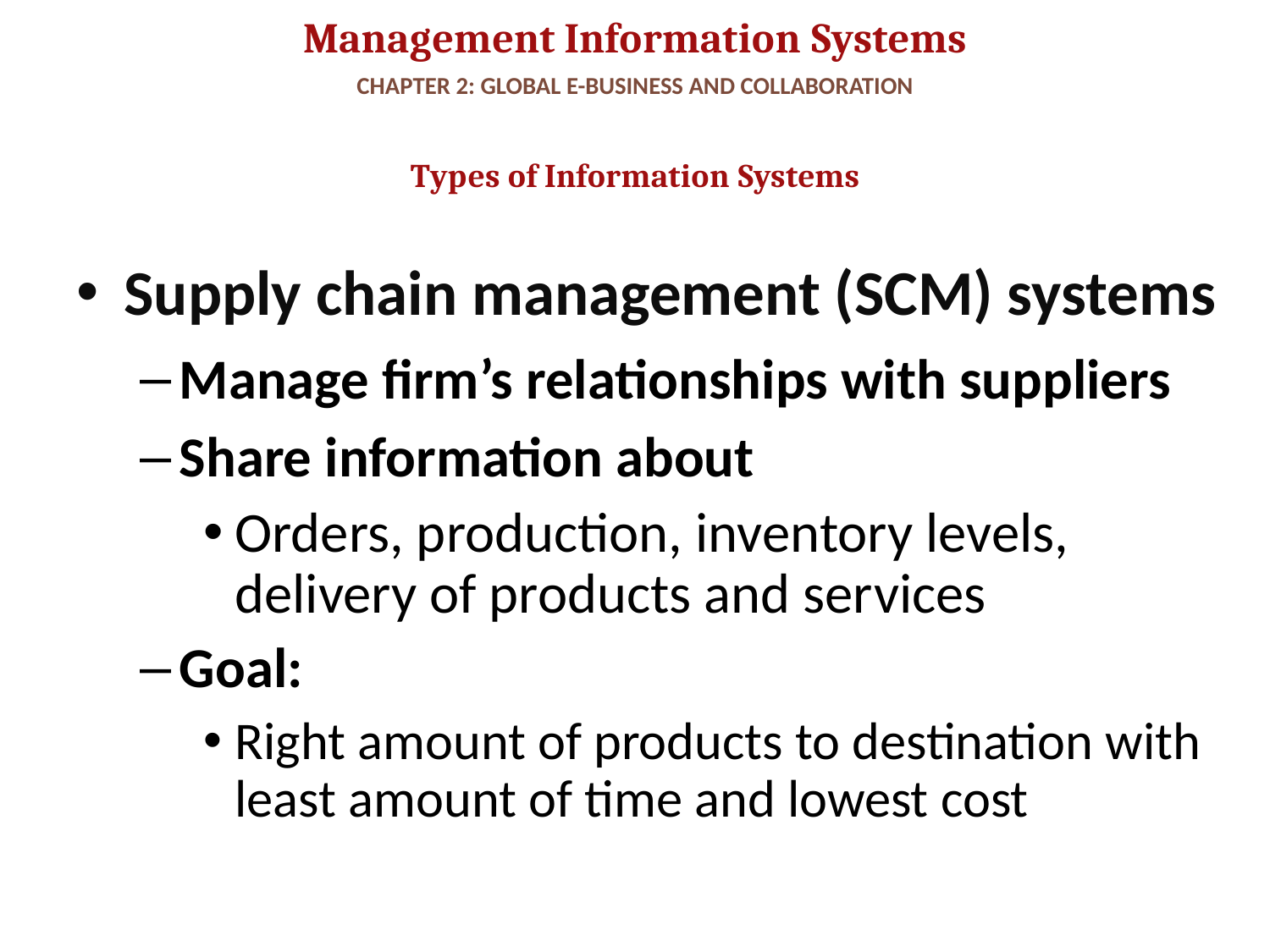

# CHAPTER 2: GLOBAL E-BUSINESS AND COLLABORATION
Types of Information Systems
Supply chain management (SCM) systems
Manage firm’s relationships with suppliers
Share information about
Orders, production, inventory levels, delivery of products and services
Goal:
Right amount of products to destination with least amount of time and lowest cost
25
©  Prentice Hall 2011